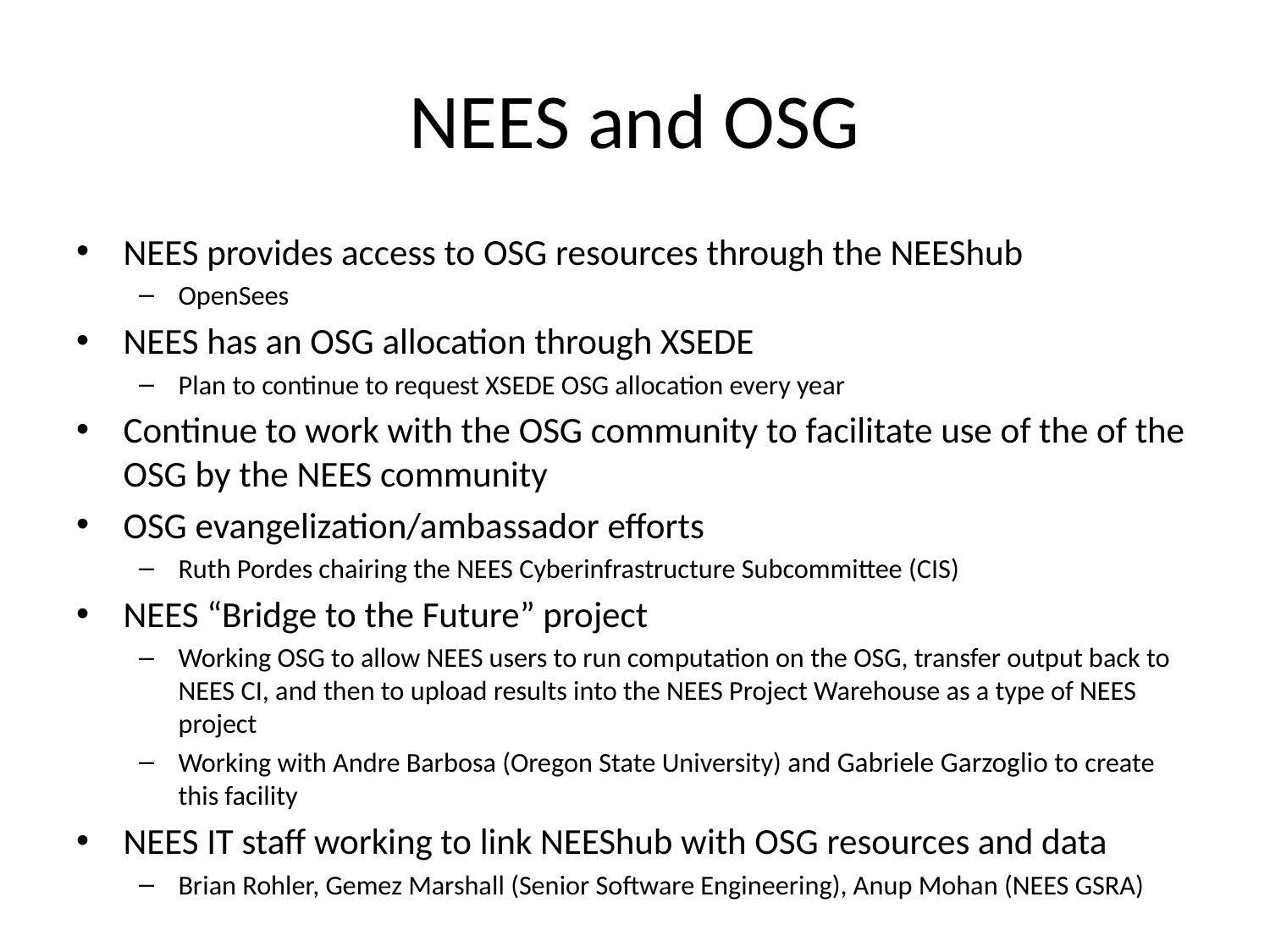

# NEES and OSG
NEES provides access to OSG resources through the NEEShub
OpenSees
NEES has an OSG allocation through XSEDE
Plan to continue to request XSEDE OSG allocation every year
Continue to work with the OSG community to facilitate use of the of the OSG by the NEES community
OSG evangelization/ambassador efforts
Ruth Pordes chairing the NEES Cyberinfrastructure Subcommittee (CIS)
NEES “Bridge to the Future” project
Working OSG to allow NEES users to run computation on the OSG, transfer output back to NEES CI, and then to upload results into the NEES Project Warehouse as a type of NEES project
Working with Andre Barbosa (Oregon State University) and Gabriele Garzoglio to create this facility
NEES IT staff working to link NEEShub with OSG resources and data
Brian Rohler, Gemez Marshall (Senior Software Engineering), Anup Mohan (NEES GSRA)